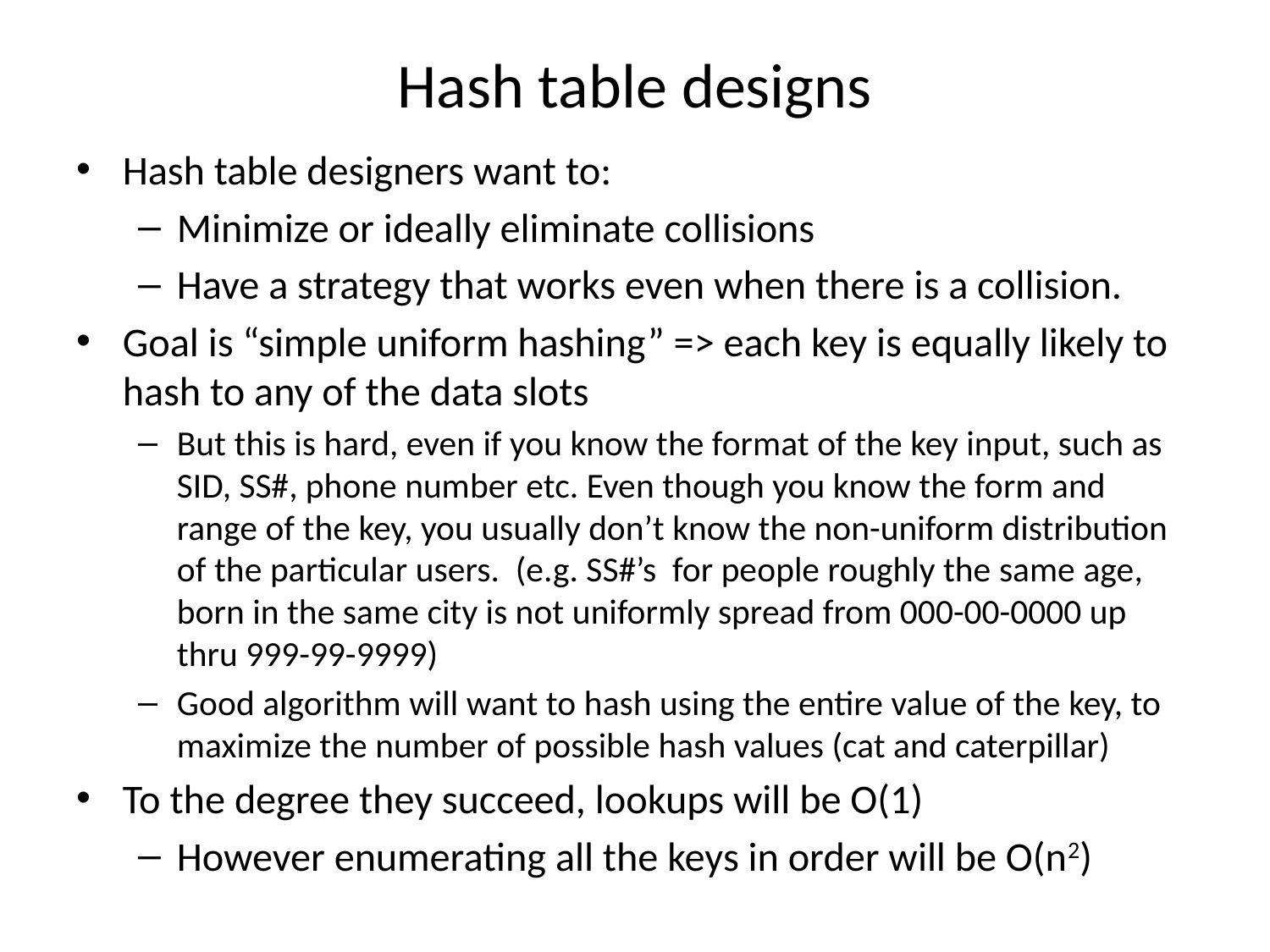

# Hash table designs
Hash table designers want to:
Minimize or ideally eliminate collisions
Have a strategy that works even when there is a collision.
Goal is “simple uniform hashing” => each key is equally likely to hash to any of the data slots
But this is hard, even if you know the format of the key input, such as SID, SS#, phone number etc. Even though you know the form and range of the key, you usually don’t know the non-uniform distribution of the particular users.  (e.g. SS#’s  for people roughly the same age, born in the same city is not uniformly spread from 000-00-0000 up thru 999-99-9999)
Good algorithm will want to hash using the entire value of the key, to maximize the number of possible hash values (cat and caterpillar)
To the degree they succeed, lookups will be O(1)
However enumerating all the keys in order will be O(n2)